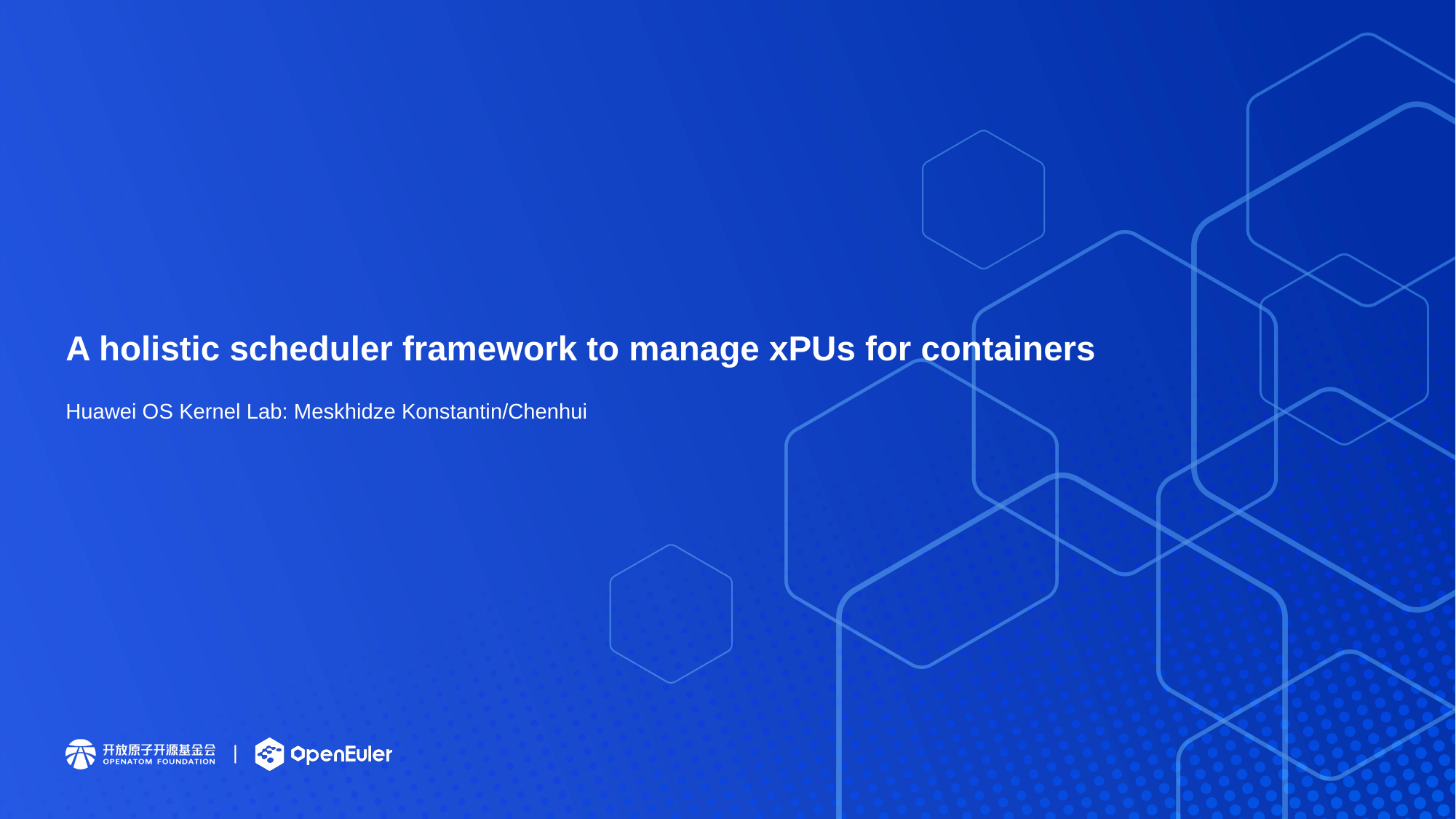

# A holistic scheduler framework to manage xPUs for containers
Huawei OS Kernel Lab: Meskhidze Konstantin/Chenhui